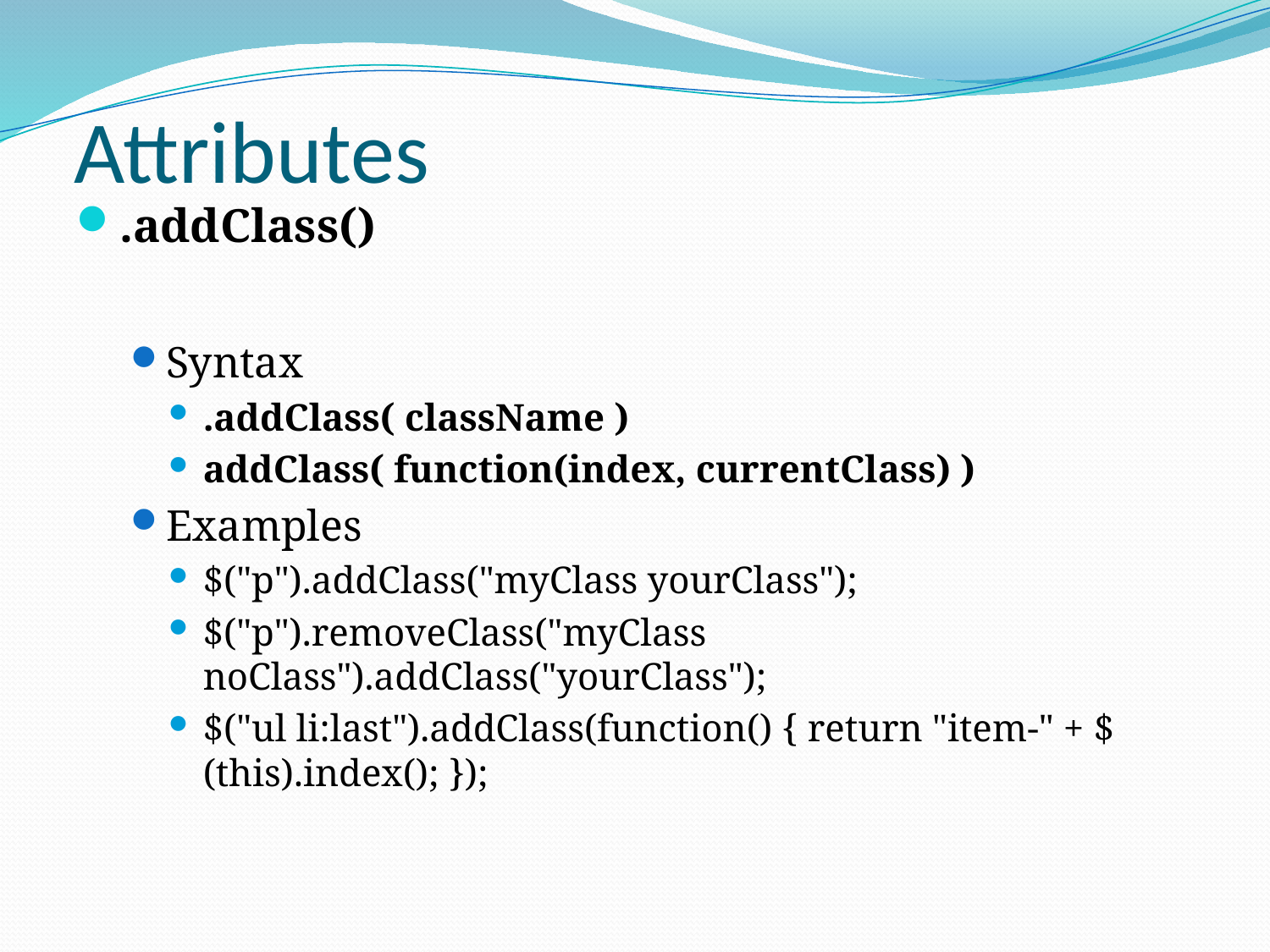

# Attributes
.addClass()

Syntax
.addClass( className )
addClass( function(index, currentClass) )
Examples
$("p").addClass("myClass yourClass");
$("p").removeClass("myClass noClass").addClass("yourClass");
$("ul li:last").addClass(function() { return "item-" + $(this).index(); });